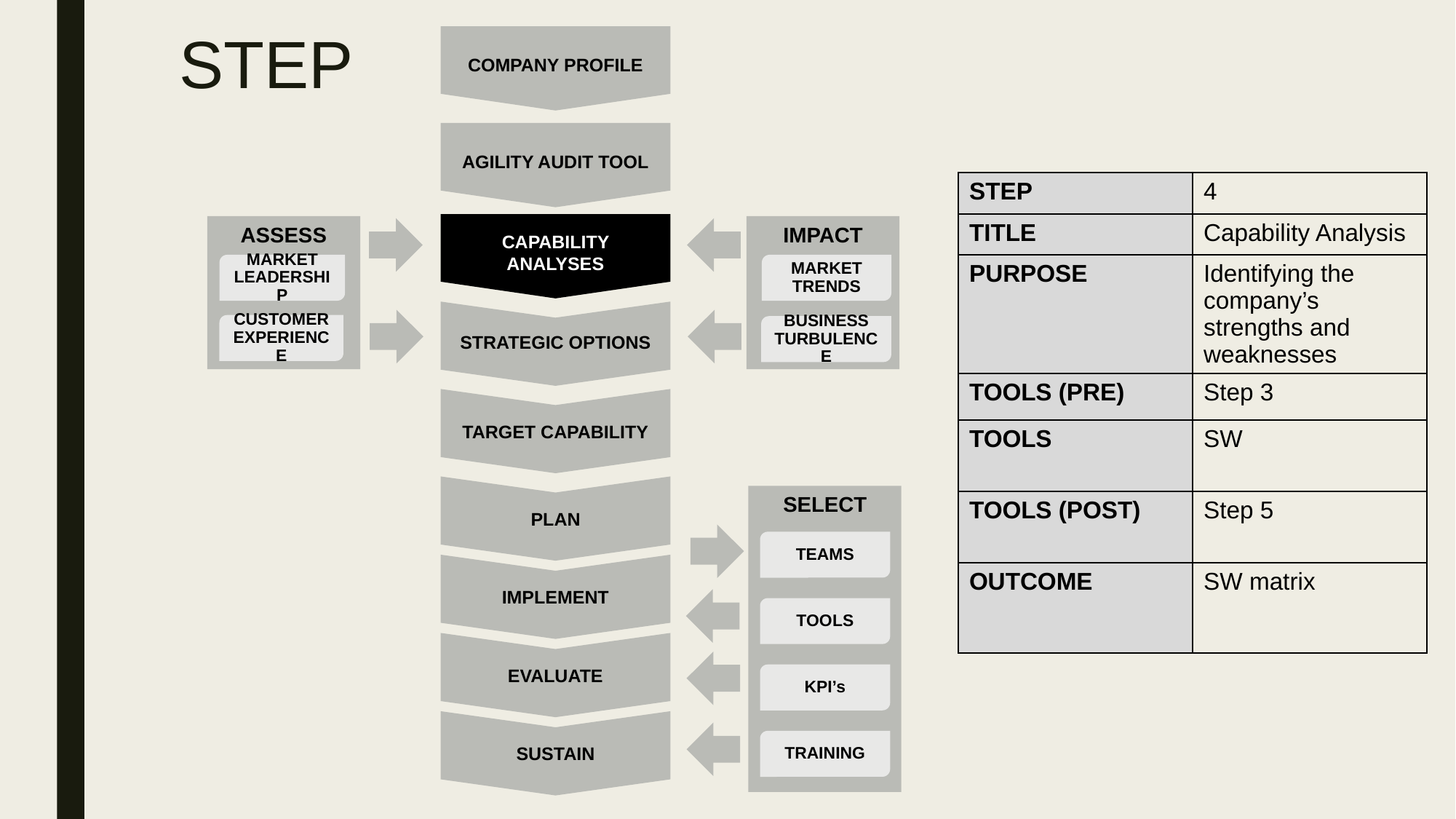

COMPANY PROFILE
STEP
AGILITY AUDIT TOOL
CAPABILITY ANALYSES
| STEP | 4 |
| --- | --- |
| TITLE | Capability Analysis |
| PURPOSE | Identifying the company’s strengths and weaknesses |
| TOOLS (PRE) | Step 3 |
| TOOLS | SW |
| TOOLS (POST) | Step 5 |
| OUTCOME | SW matrix |
ASSESS

IMPACT

STRATEGIC OPTIONS
MARKET
LEADERSHIP
MARKET
TRENDS

CUSTOMER
EXPERIENCE
BUSINESS
TURBULENCE
TARGET CAPABILITY
PLAN
IMPLEMENT
SELECT
TEAMS
TOOLS
KPI’s
TRAINING

EVALUATE

SUSTAIN